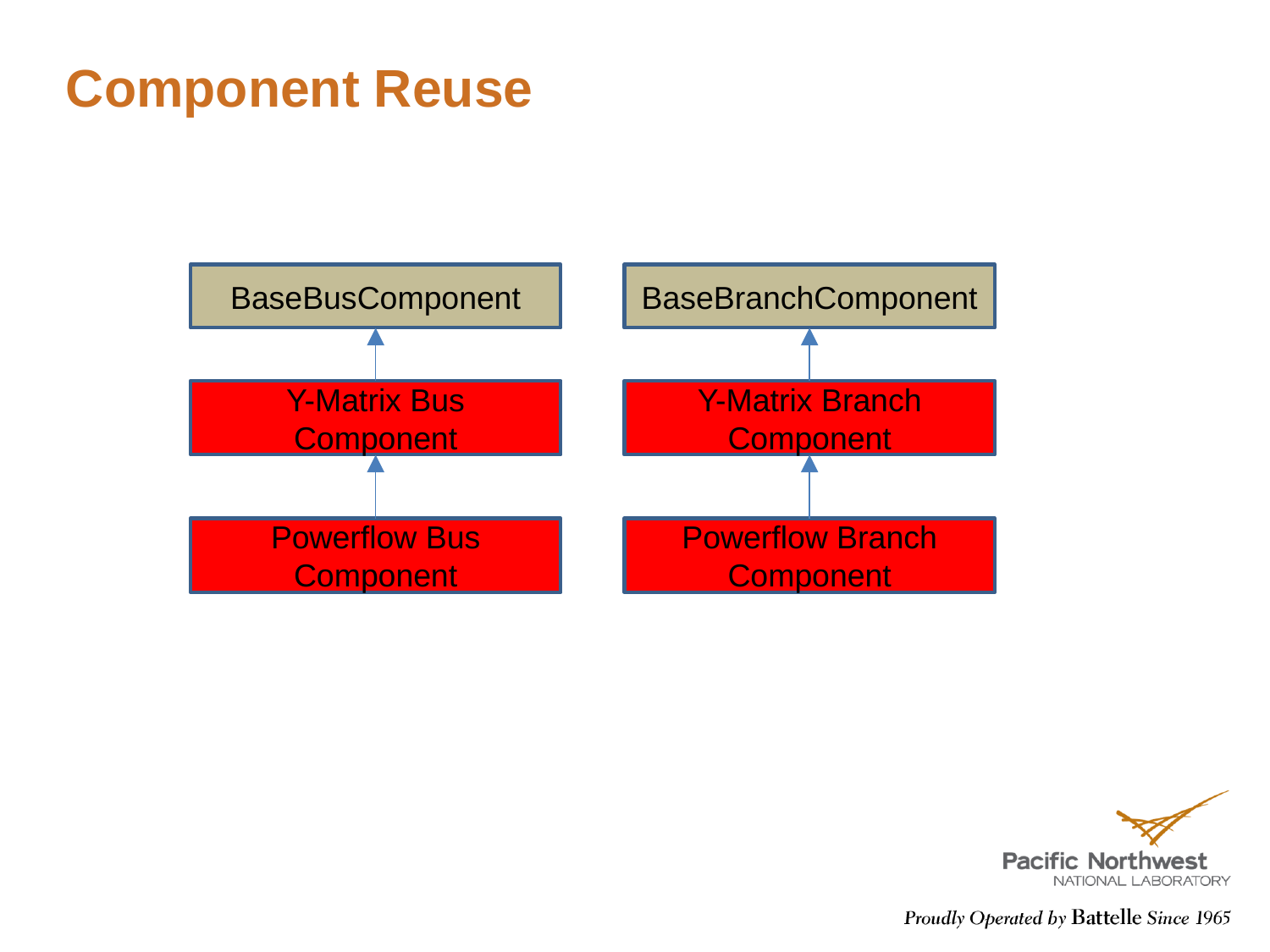

# Component Reuse
BaseBusComponent
BaseBranchComponent
Y-Matrix Bus Component
Y-Matrix Branch Component
Powerflow Bus Component
Powerflow Branch Component